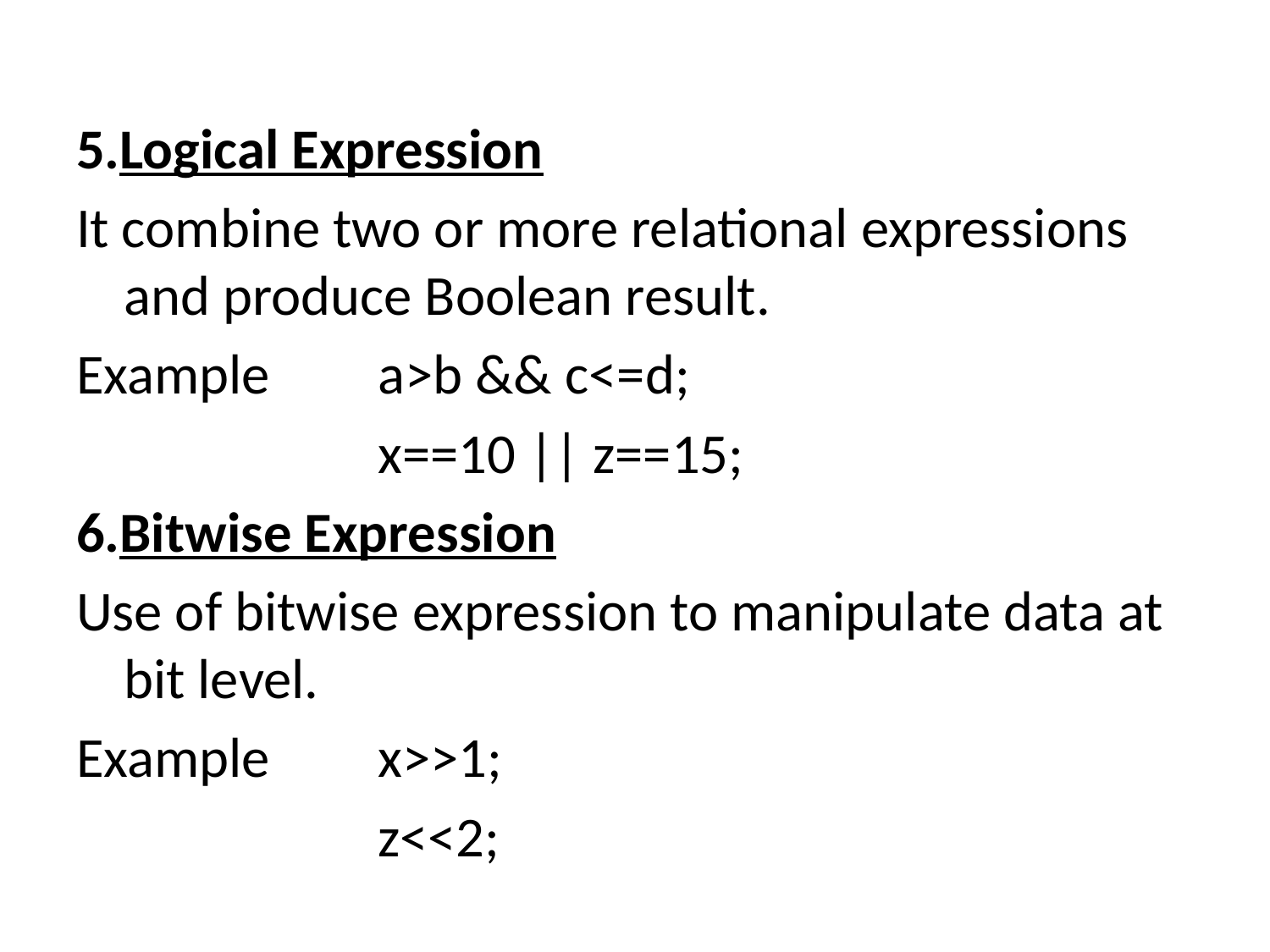

#
5.Logical Expression
It combine two or more relational expressions and produce Boolean result.
Example	a>b && c<=d;
			x==10 || z==15;
6.Bitwise Expression
Use of bitwise expression to manipulate data at bit level.
Example	x>>1;
			z<<2;